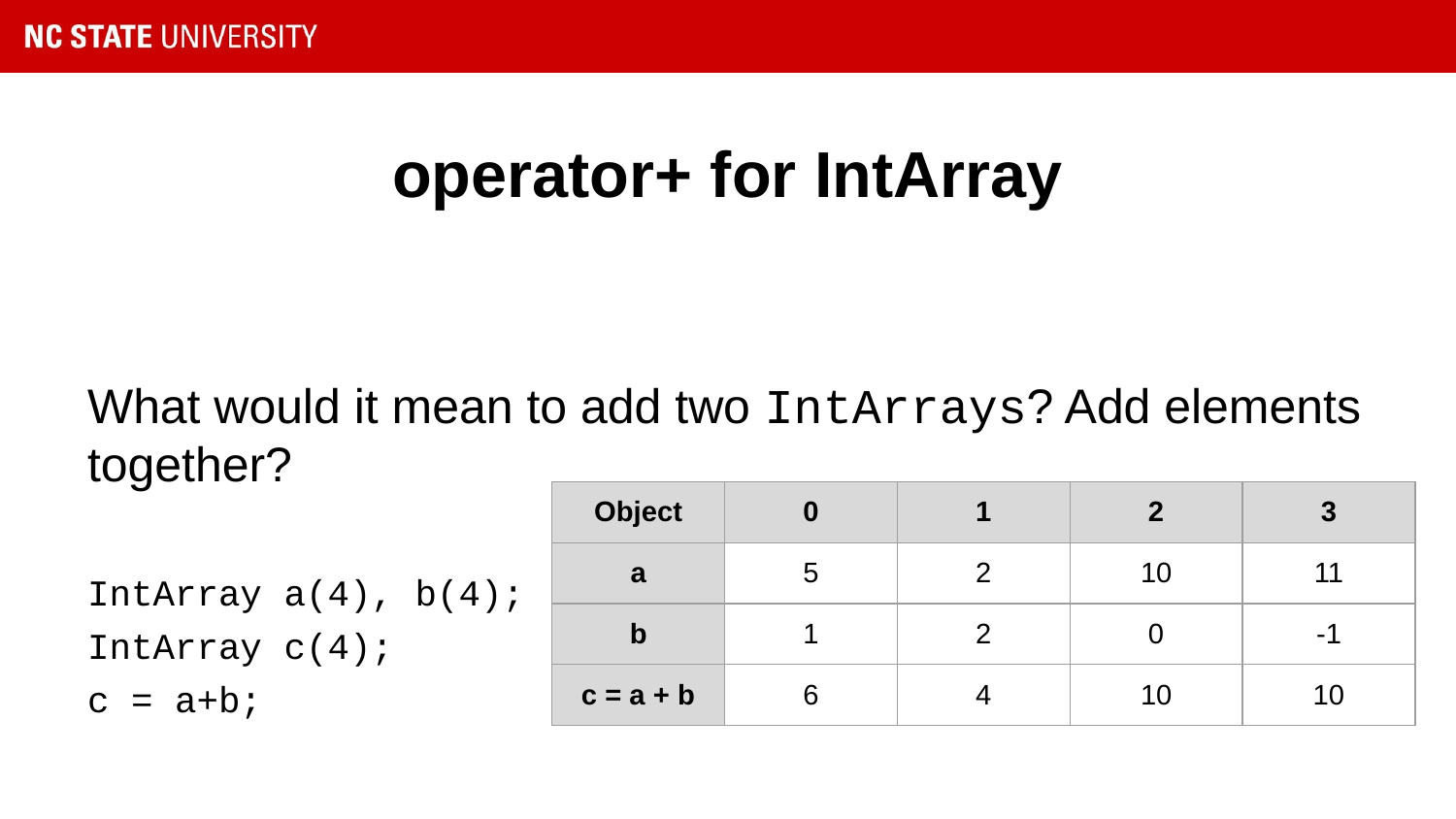

# operator+ for IntArray
What would it mean to add two IntArrays? Add elements together?

IntArray a(4), b(4);
IntArray c(4);
c = a+b;
| Object | 0 | 1 | 2 | 3 |
| --- | --- | --- | --- | --- |
| a | 5 | 2 | 10 | 11 |
| b | 1 | 2 | 0 | -1 |
| c = a + b | 6 | 4 | 10 | 10 |